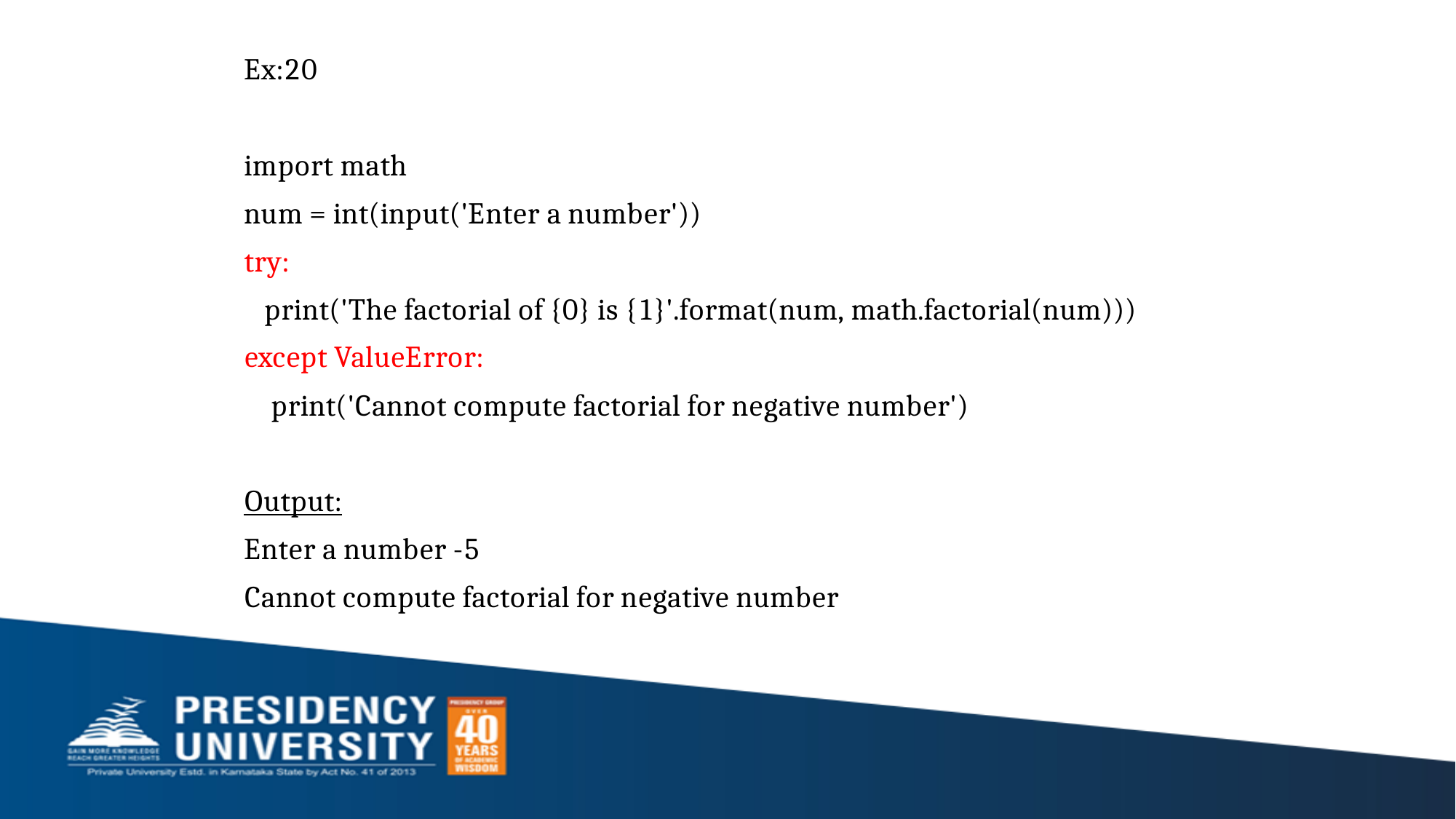

Ex:20

import math
num = int(input('Enter a number'))
try:
   print('The factorial of {0} is {1}'.format(num, math.factorial(num)))
except ValueError:
    print('Cannot compute factorial for negative number')

Output:
Enter a number -5
Cannot compute factorial for negative number